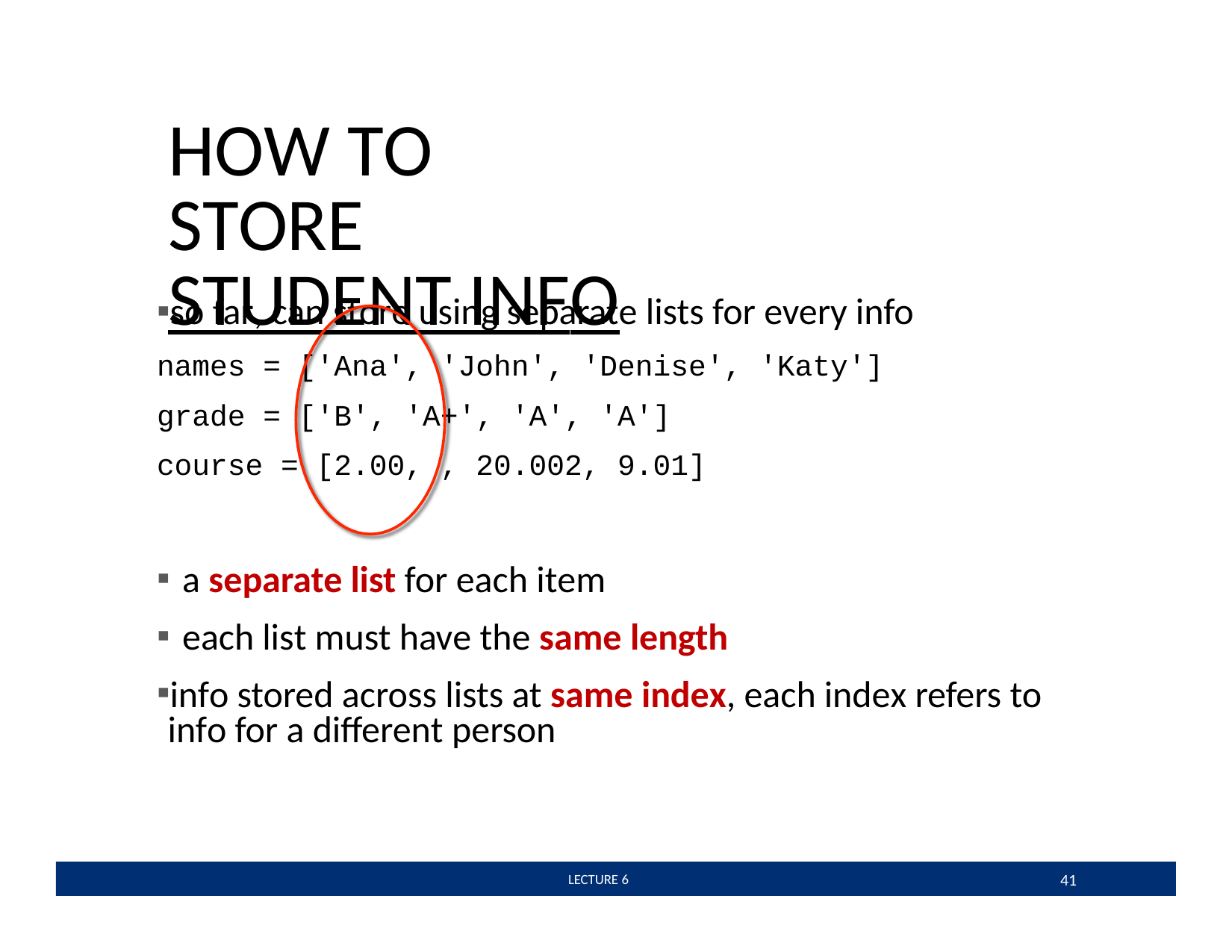

# HOW TO STORE STUDENT INFO
so far, can store using separate lists for every info
names = ['Ana', 'John', 'Denise', 'Katy']
grade = ['B', 'A+', 'A', 'A']
course = [2.00, , 20.002, 9.01]

a separate list for each item
each list must have the same length
info stored across lists at same index, each index refers to info for a diﬀerent person

41
 LECTURE 6